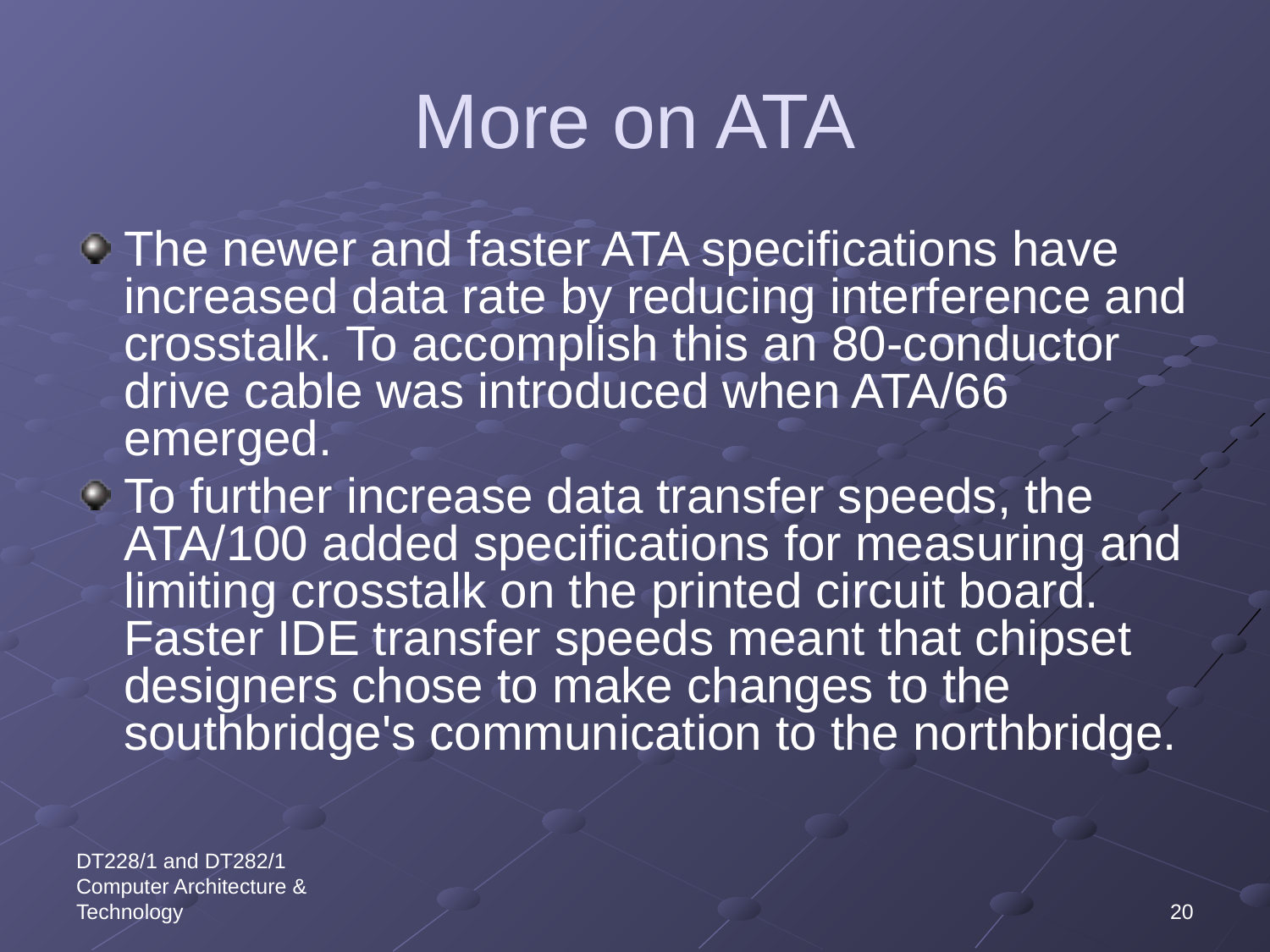

# More on ATA
The newer and faster ATA specifications have increased data rate by reducing interference and crosstalk. To accomplish this an 80-conductor drive cable was introduced when ATA/66 emerged.
To further increase data transfer speeds, the ATA/100 added specifications for measuring and limiting crosstalk on the printed circuit board. Faster IDE transfer speeds meant that chipset designers chose to make changes to the southbridge's communication to the northbridge.
DT228/1 and DT282/1 Computer Architecture & Technology
20